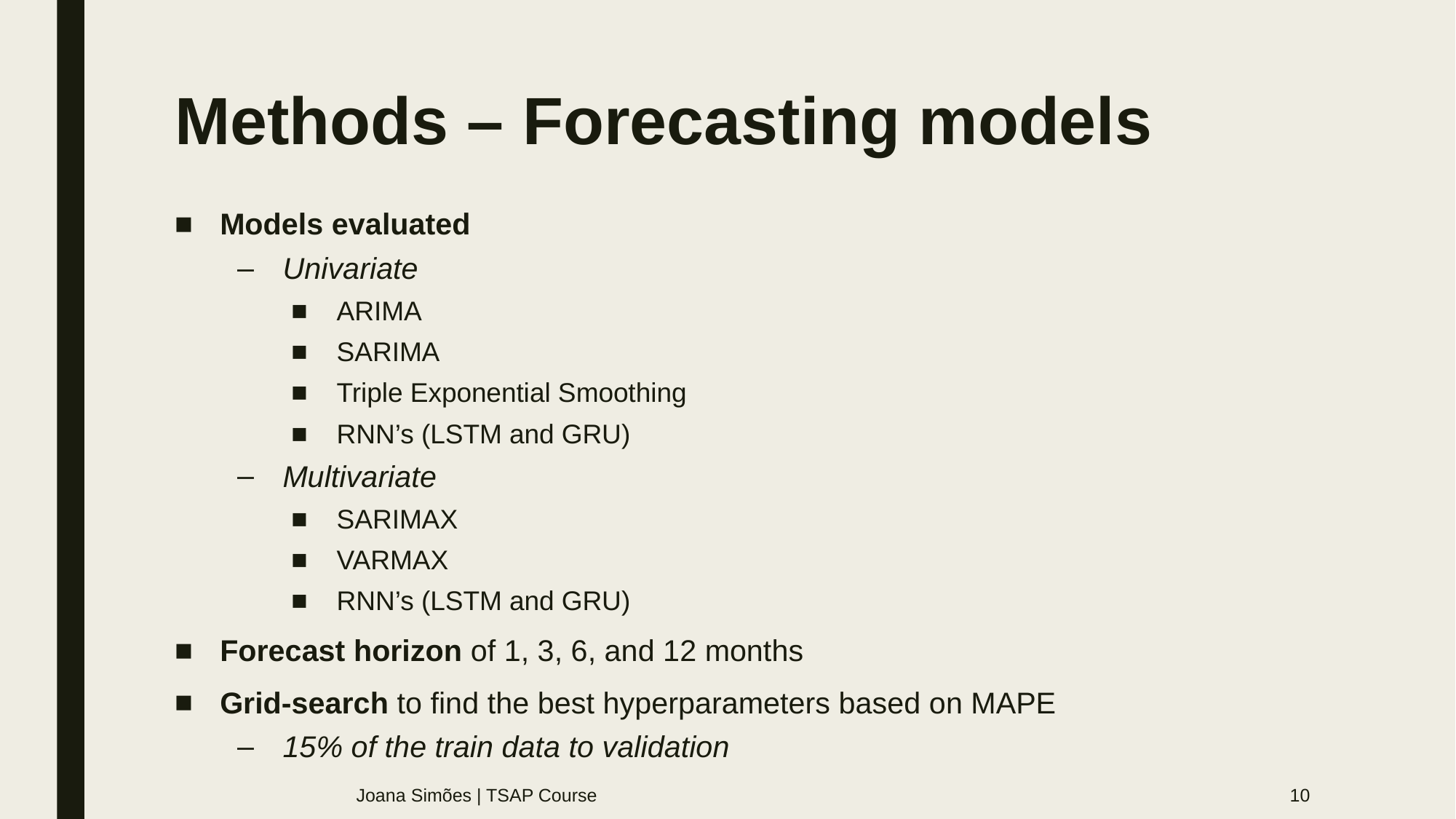

# Methods – Forecasting models
Models evaluated
Univariate
ARIMA
SARIMA
Triple Exponential Smoothing
RNN’s (LSTM and GRU)
Multivariate
SARIMAX
VARMAX
RNN’s (LSTM and GRU)
Forecast horizon of 1, 3, 6, and 12 months
Grid-search to find the best hyperparameters based on MAPE
15% of the train data to validation
Joana Simões | TSAP Course
10